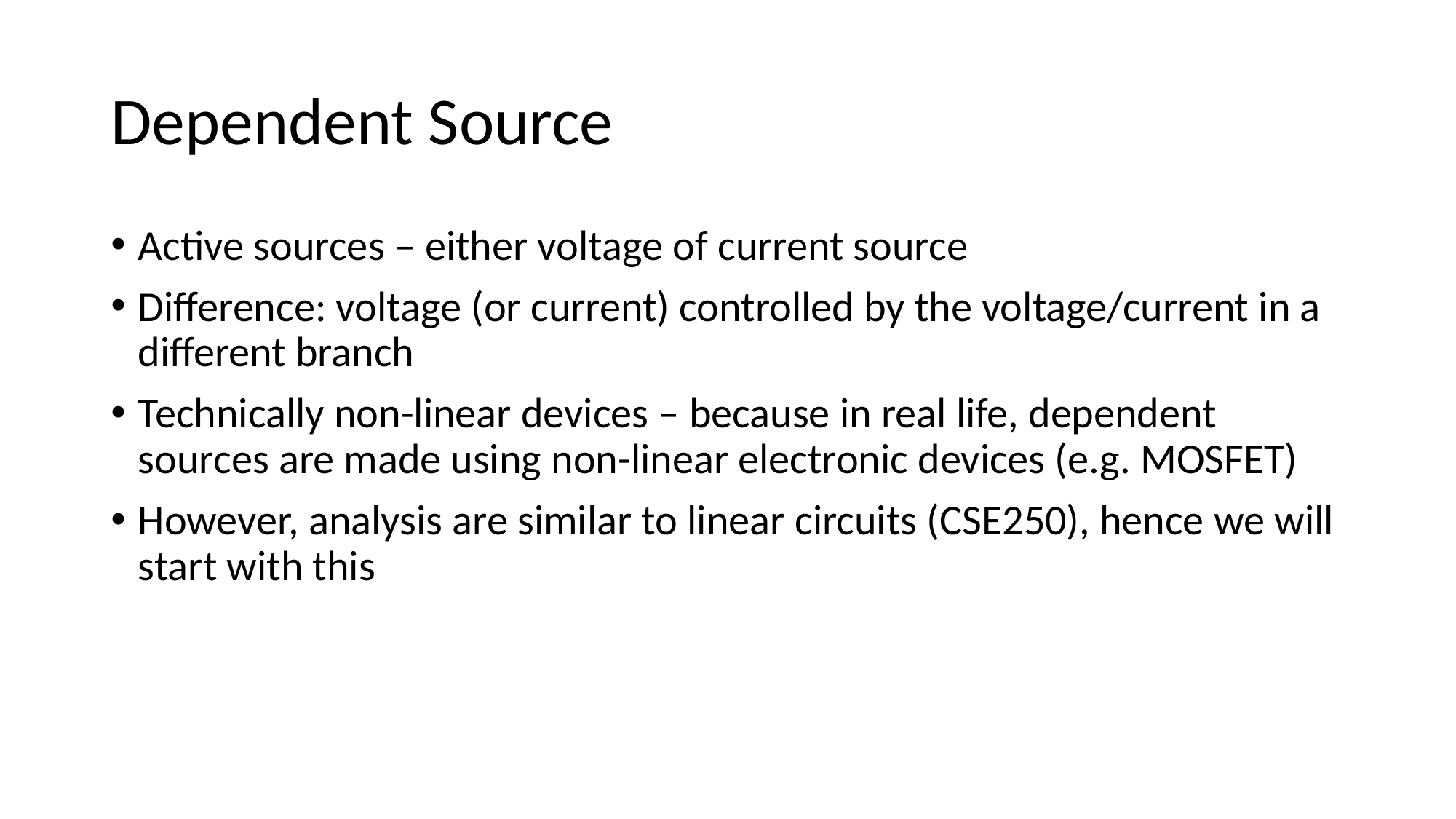

# Dependent Source
Active sources – either voltage of current source
Difference: voltage (or current) controlled by the voltage/current in a different branch
Technically non-linear devices – because in real life, dependent sources are made using non-linear electronic devices (e.g. MOSFET)
However, analysis are similar to linear circuits (CSE250), hence we will start with this